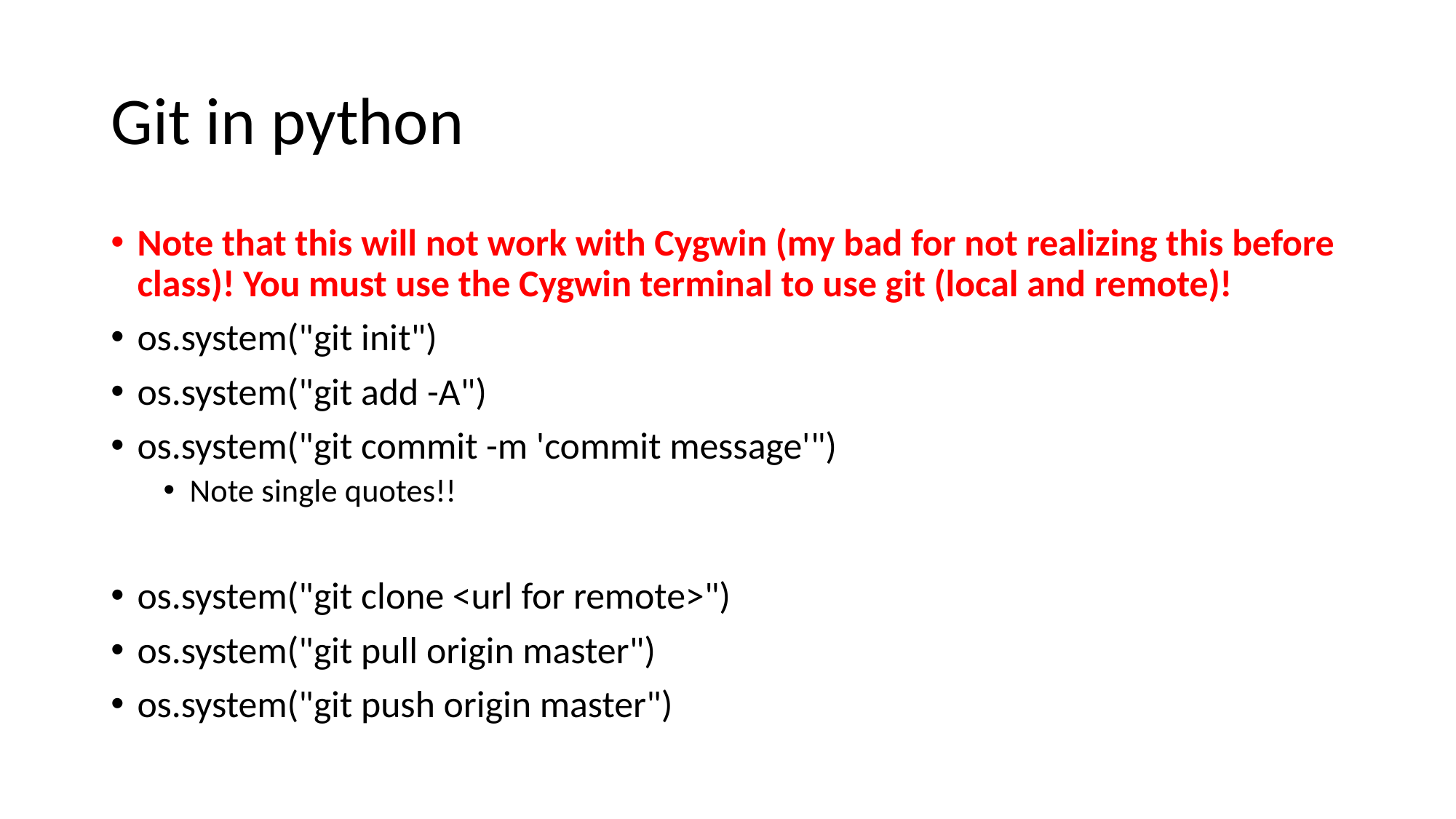

# Git in python
Note that this will not work with Cygwin (my bad for not realizing this before class)! You must use the Cygwin terminal to use git (local and remote)!
os.system("git init")
os.system("git add -A")
os.system("git commit -m 'commit message'")
Note single quotes!!

os.system("git clone <url for remote>")
os.system("git pull origin master")
os.system("git push origin master")